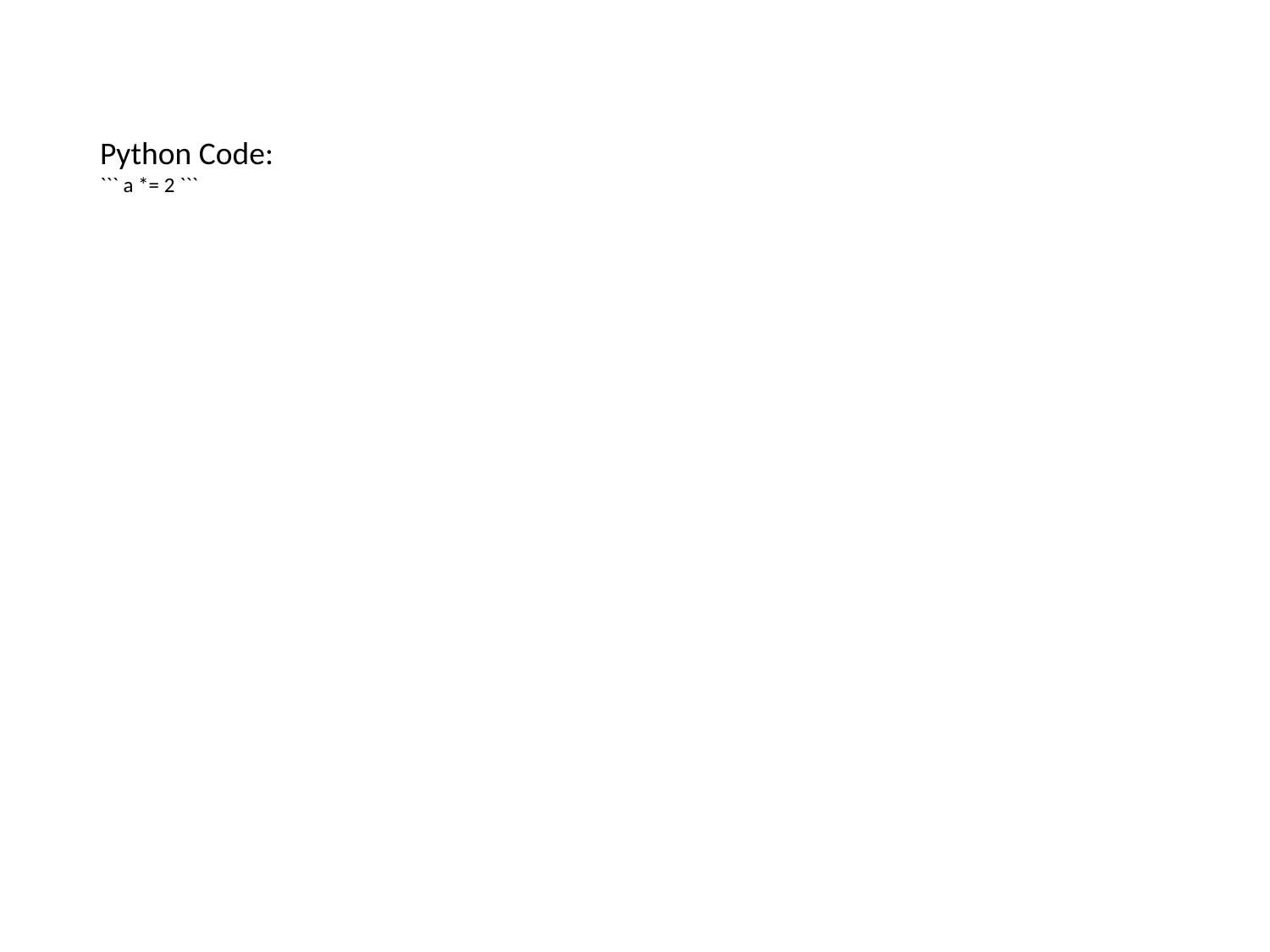

Python Code:
``` a *= 2 ```